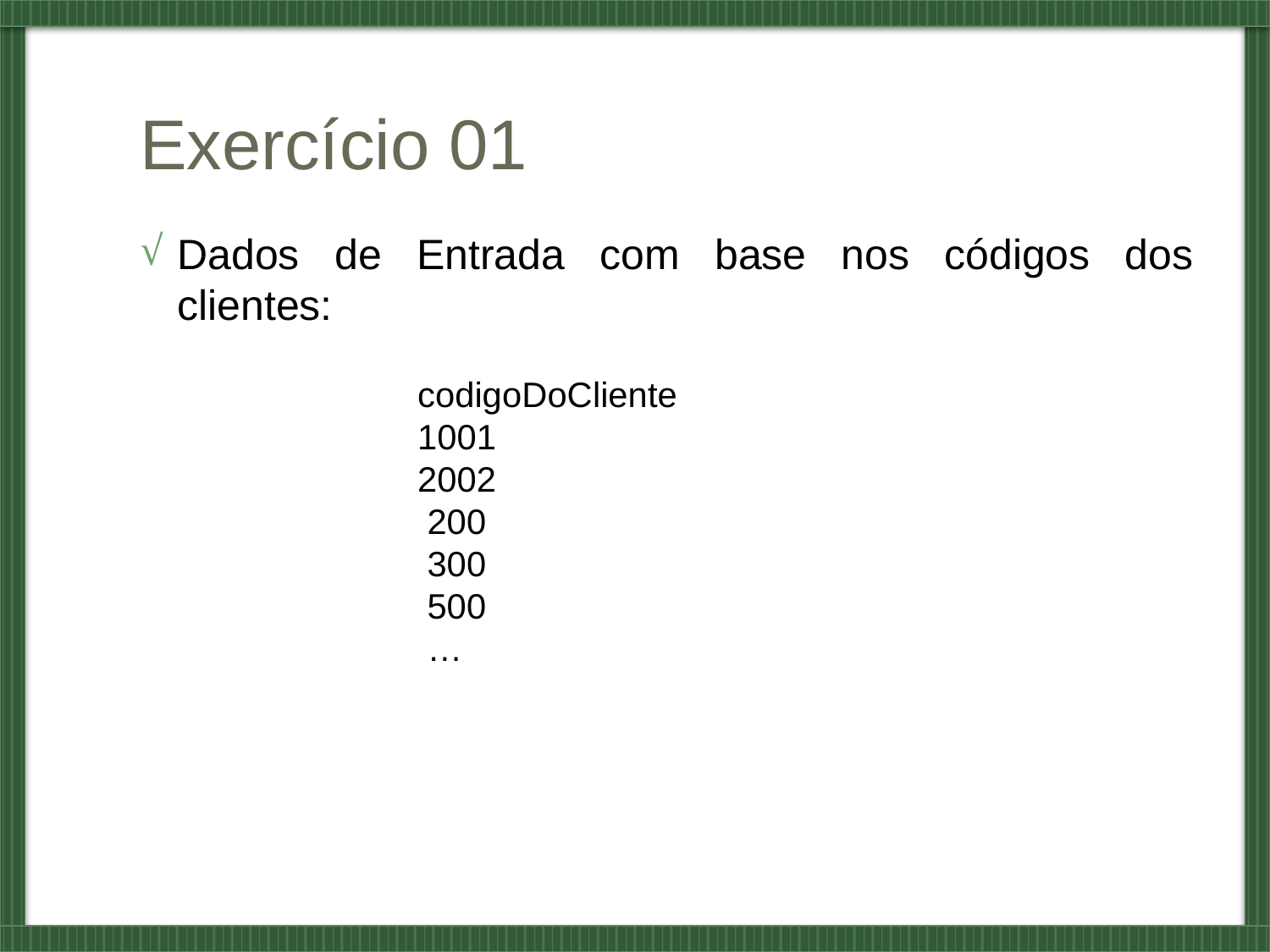

# Exercício 01
Dados de Entrada com base nos códigos dos clientes:

codigoDoCliente
1001
2002
 200
 300
 500
 …